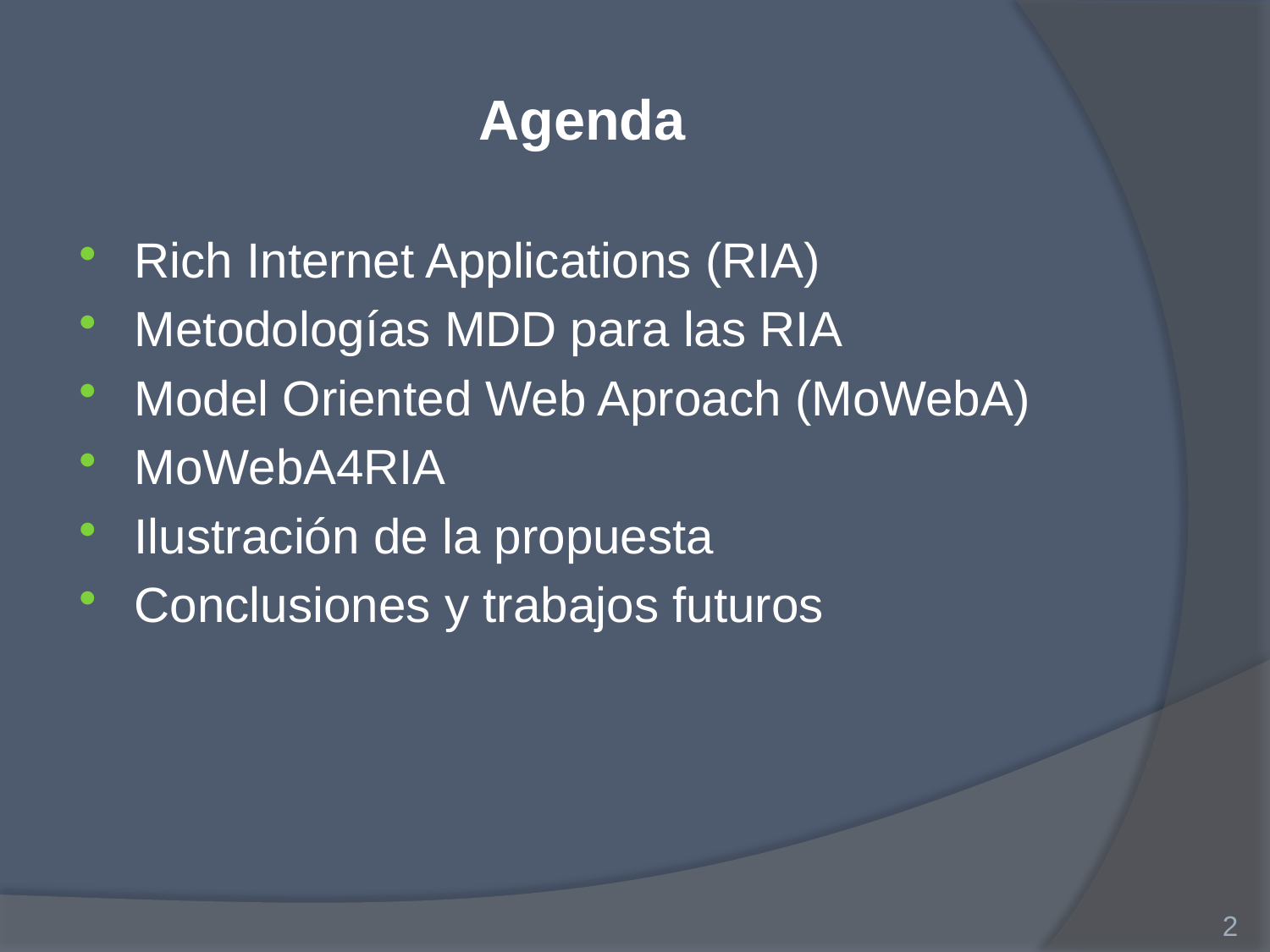

# Agenda
Rich Internet Applications (RIA)
Metodologías MDD para las RIA
Model Oriented Web Aproach (MoWebA)
MoWebA4RIA
Ilustración de la propuesta
Conclusiones y trabajos futuros

2